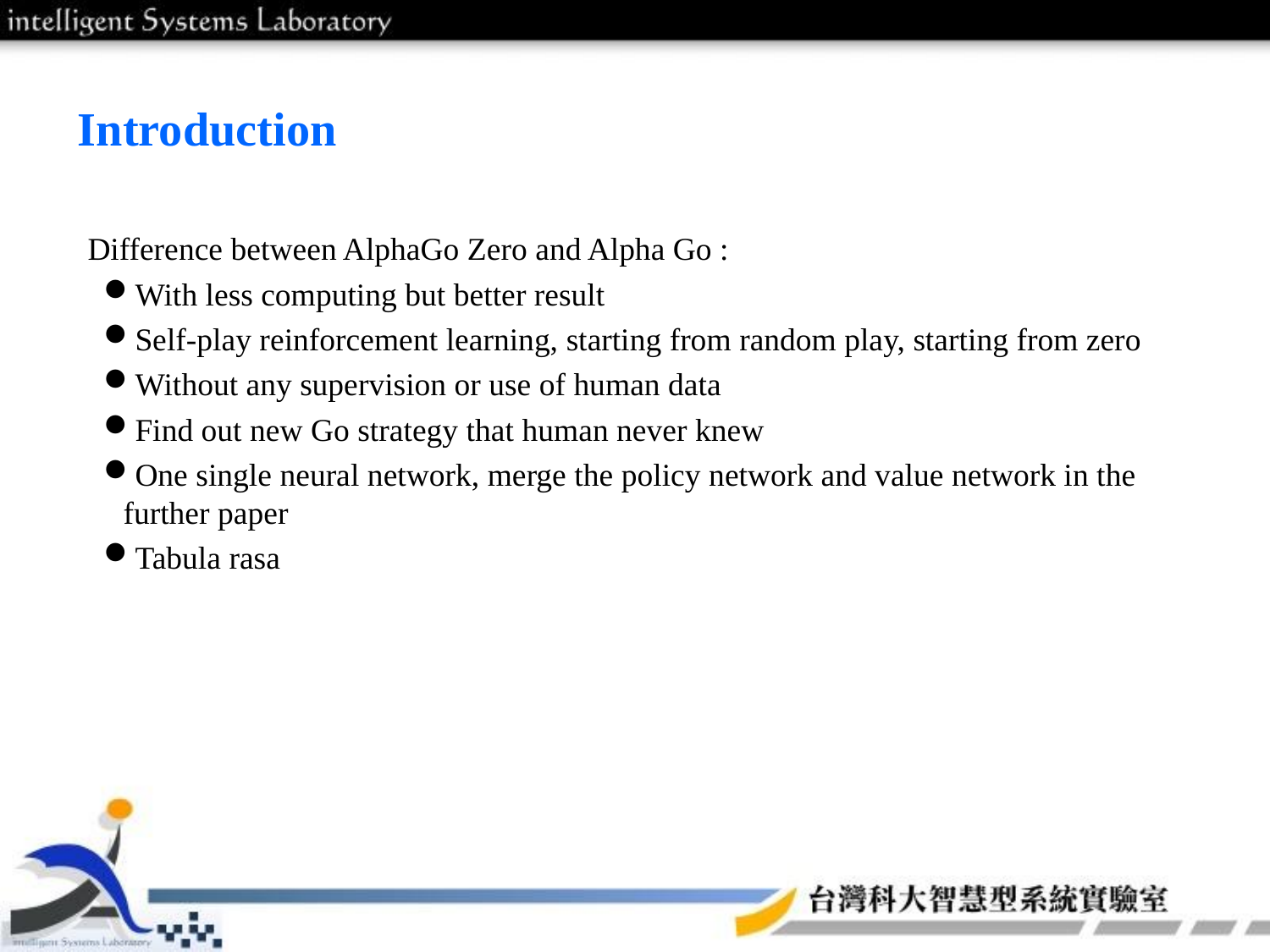

# Introduction
Difference between AlphaGo Zero and Alpha Go :
With less computing but better result
Self-play reinforcement learning, starting from random play, starting from zero
Without any supervision or use of human data
Find out new Go strategy that human never knew
One single neural network, merge the policy network and value network in the further paper
Tabula rasa